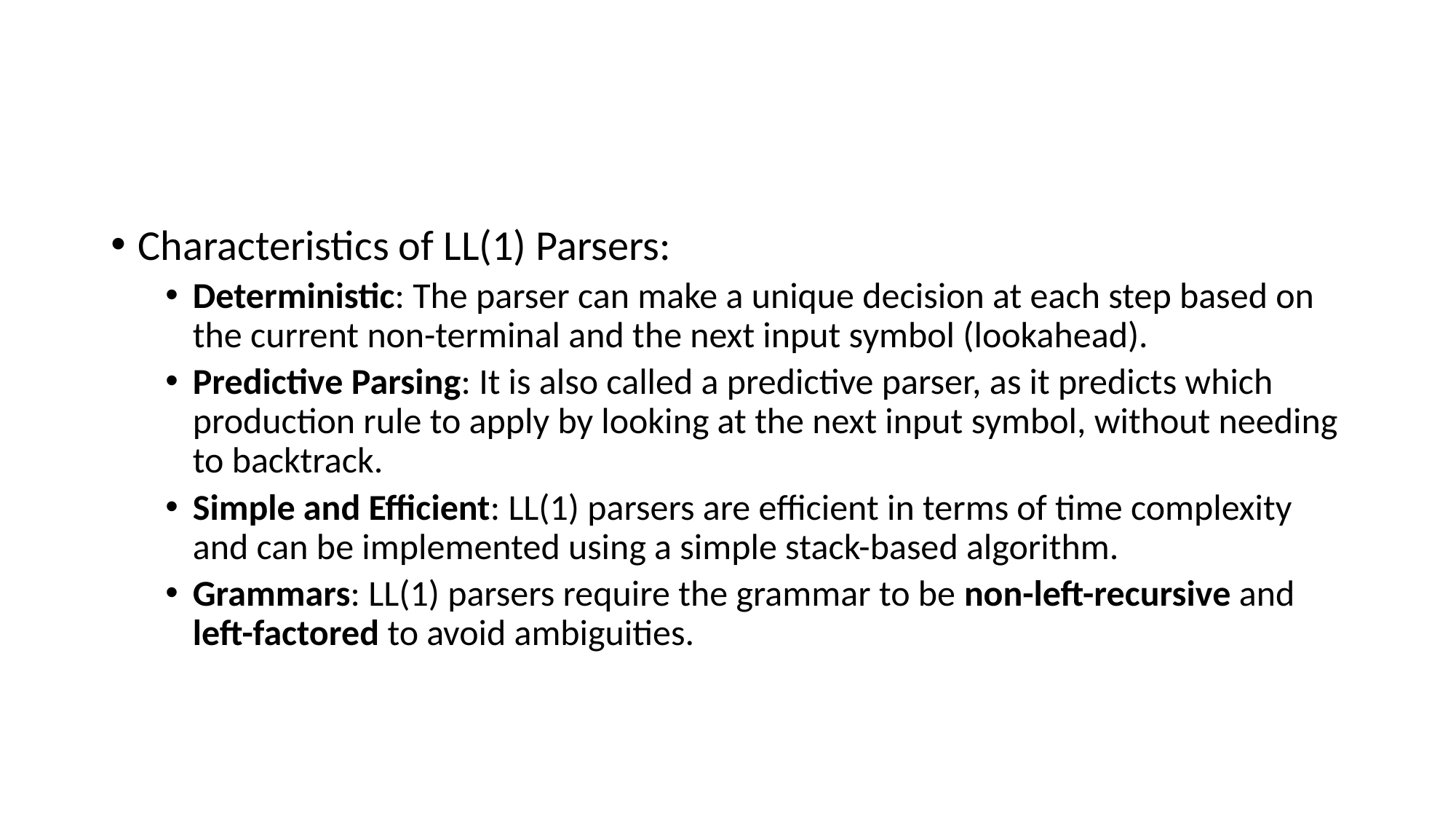

#
Characteristics of LL(1) Parsers:
Deterministic: The parser can make a unique decision at each step based on the current non-terminal and the next input symbol (lookahead).
Predictive Parsing: It is also called a predictive parser, as it predicts which production rule to apply by looking at the next input symbol, without needing to backtrack.
Simple and Efficient: LL(1) parsers are efficient in terms of time complexity and can be implemented using a simple stack-based algorithm.
Grammars: LL(1) parsers require the grammar to be non-left-recursive and left-factored to avoid ambiguities.